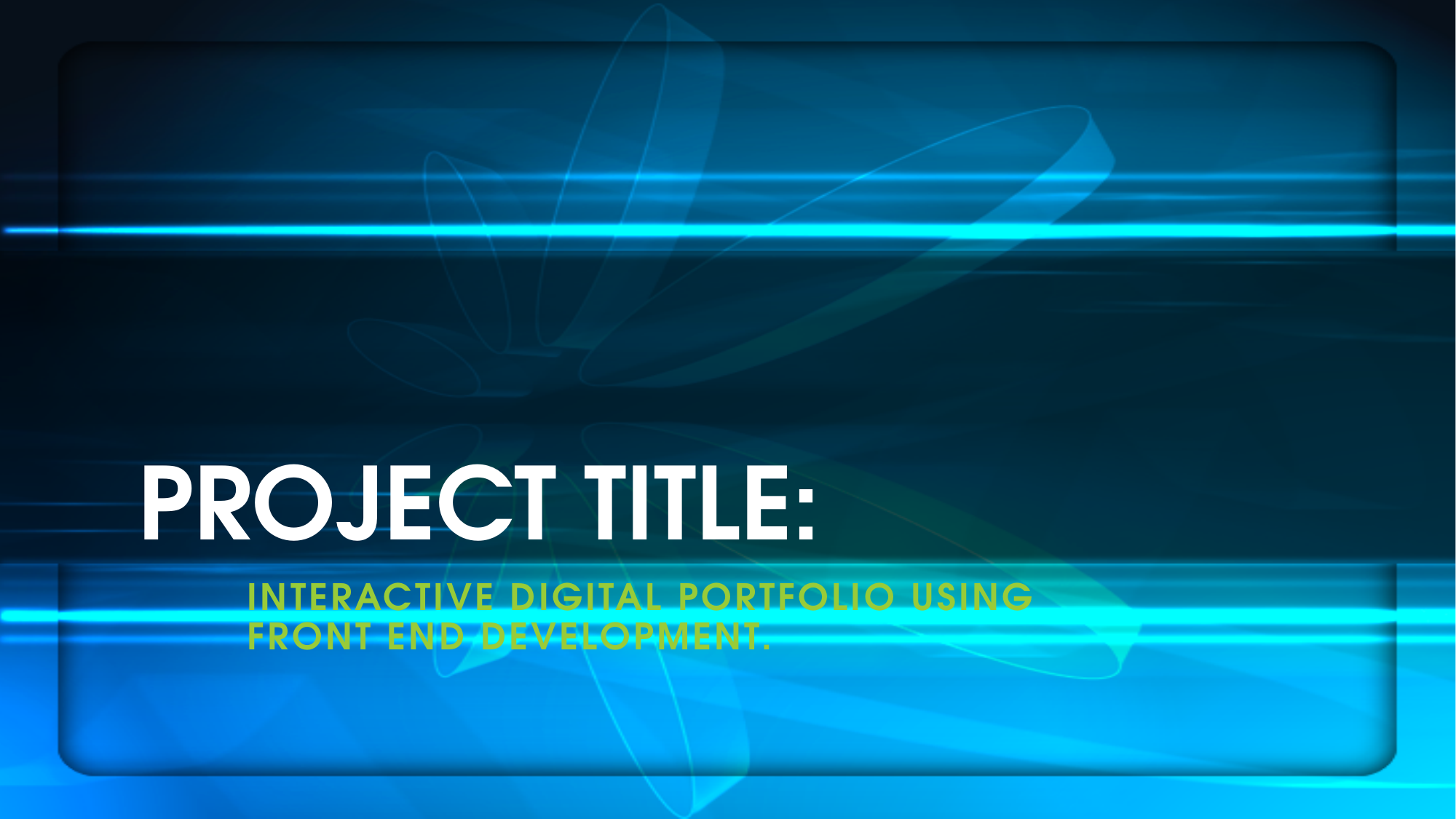

# PROJECT TITLE:
	INTERACTIVE DIGITAL PORTFOLIO USING
	FRONT END DEVELOPMENT.